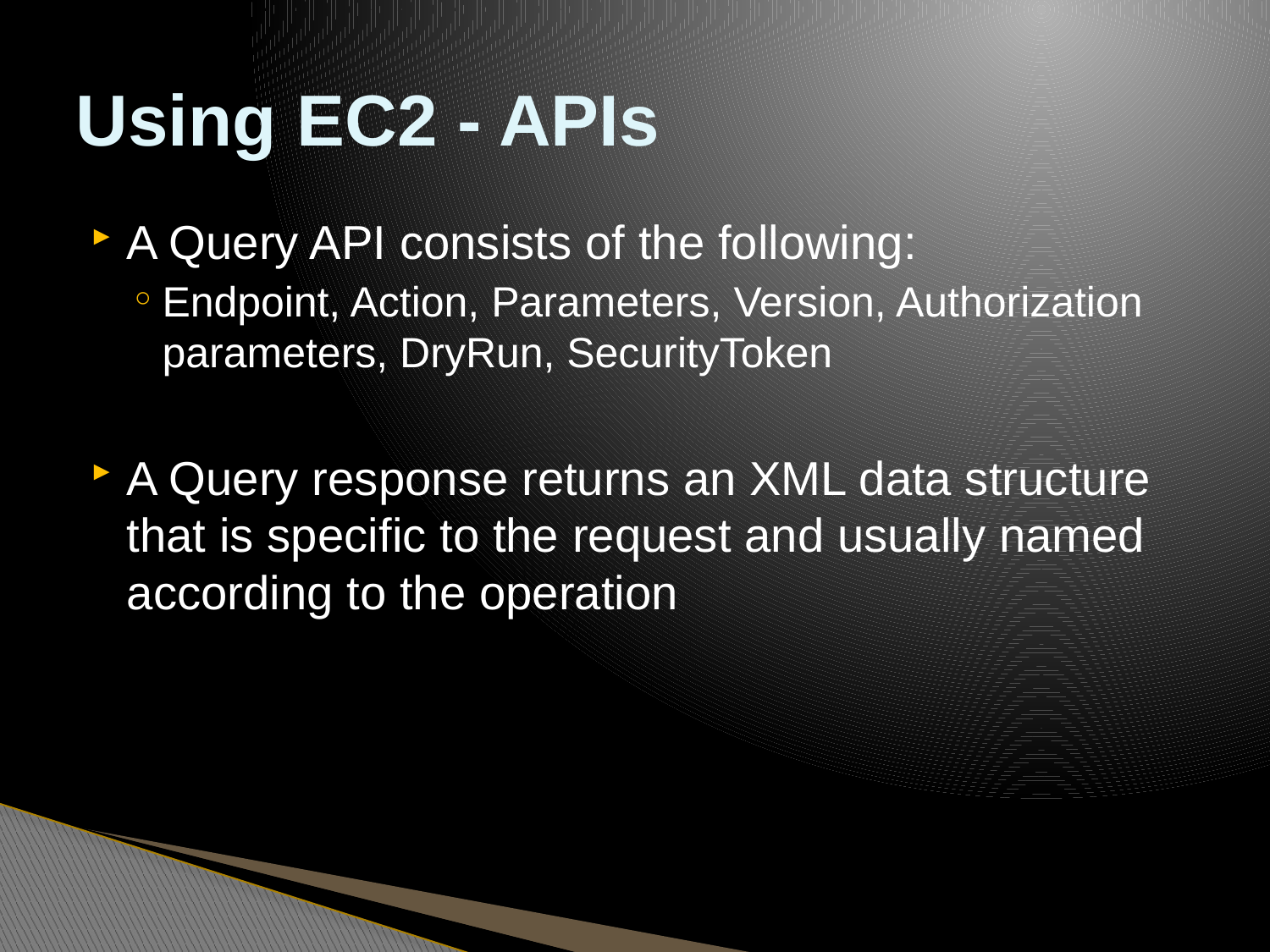

# Using EC2 - APIs
A Query API consists of the following:
Endpoint, Action, Parameters, Version, Authorization parameters, DryRun, SecurityToken

A Query response returns an XML data structure that is specific to the request and usually named according to the operation